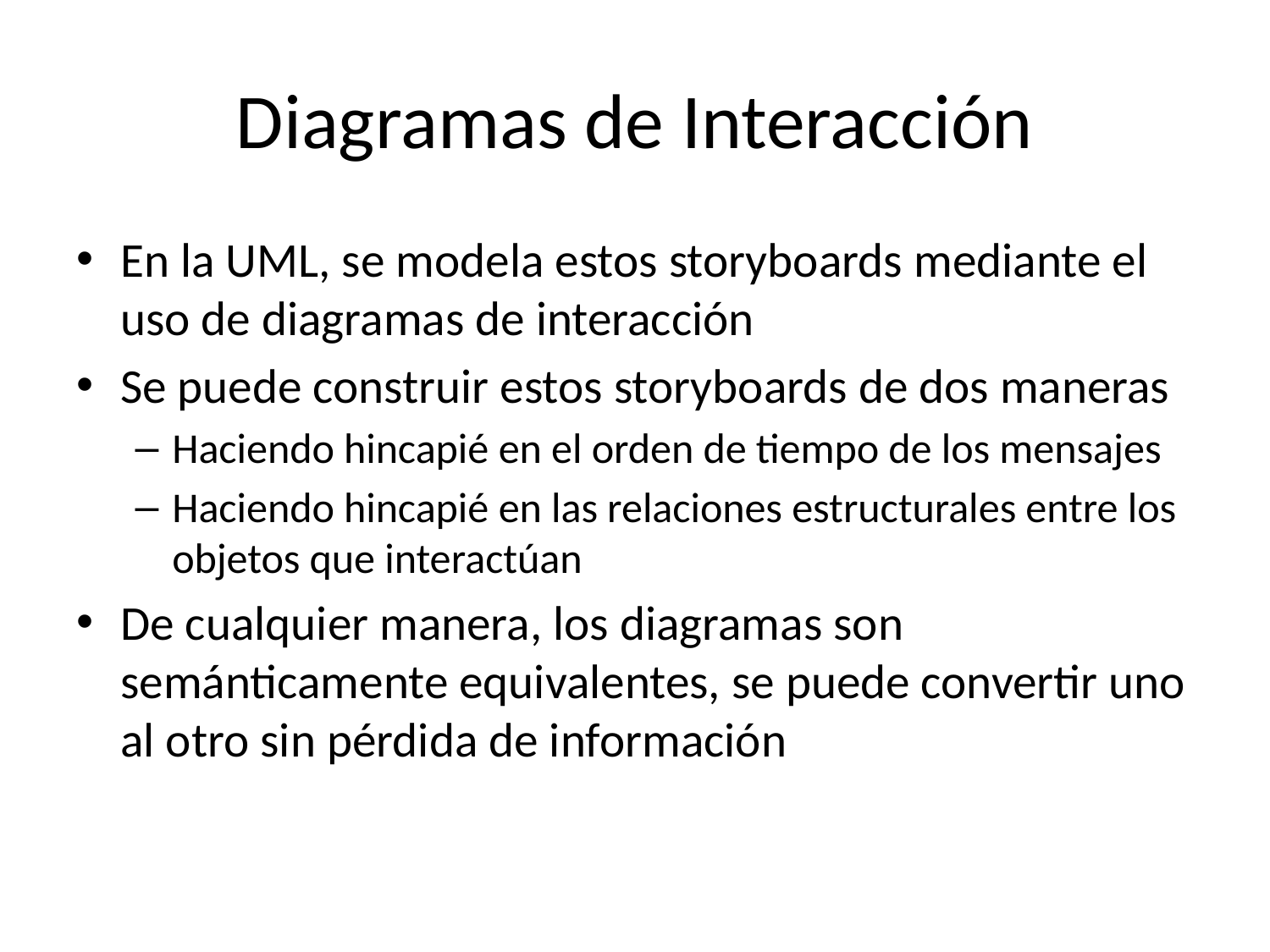

# Diagramas de Interacción
En la UML, se modela estos storyboards mediante el uso de diagramas de interacción
Se puede construir estos storyboards de dos maneras
Haciendo hincapié en el orden de tiempo de los mensajes
Haciendo hincapié en las relaciones estructurales entre los objetos que interactúan
De cualquier manera, los diagramas son semánticamente equivalentes, se puede convertir uno al otro sin pérdida de información